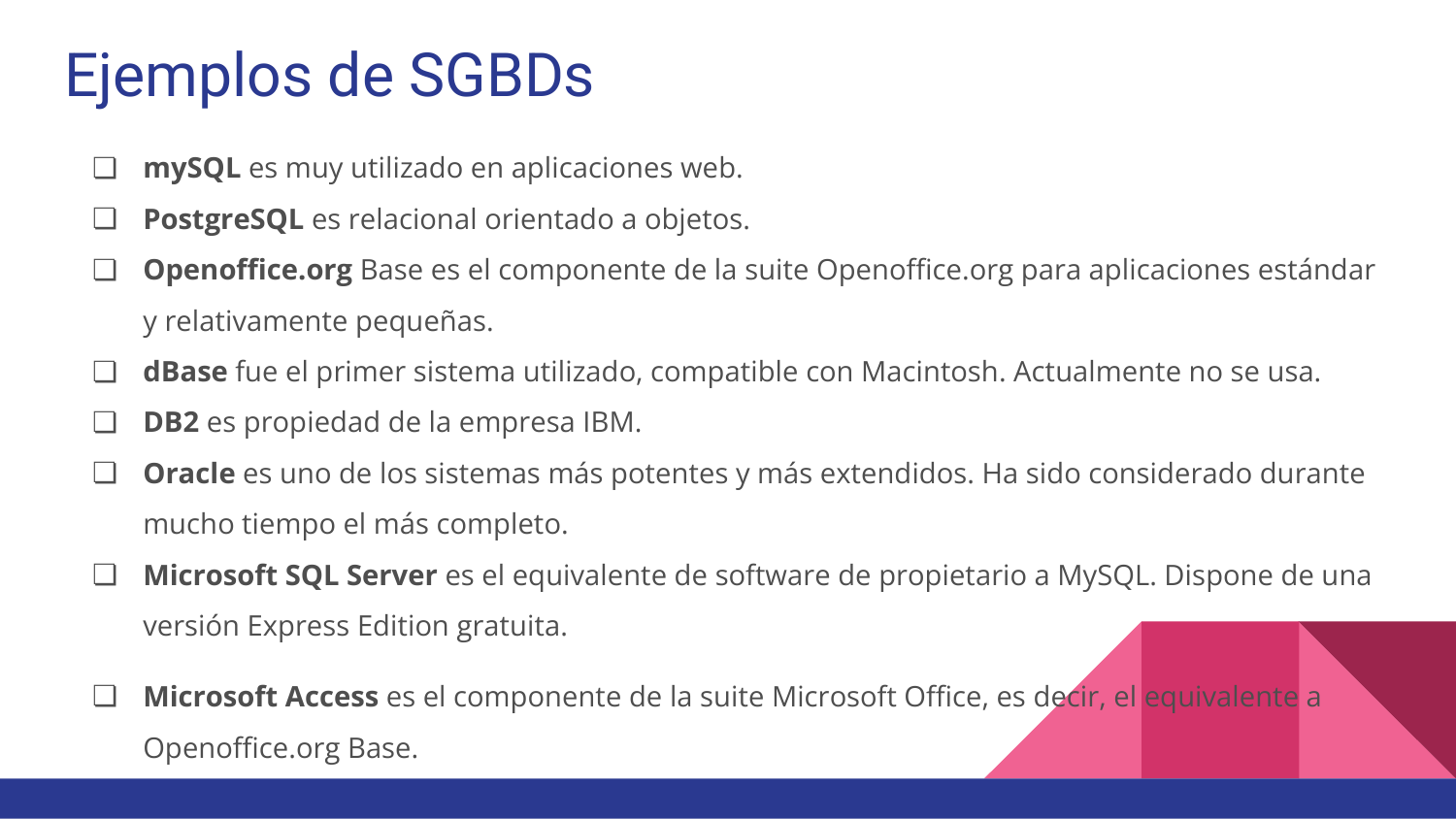

# Ejemplos de SGBDs
mySQL es muy utilizado en aplicaciones web.
PostgreSQL es relacional orientado a objetos.
Openoffice.org Base es el componente de la suite Openoffice.org para aplicaciones estándar y relativamente pequeñas.
dBase fue el primer sistema utilizado, compatible con Macintosh. Actualmente no se usa.
DB2 es propiedad de la empresa IBM.
Oracle es uno de los sistemas más potentes y más extendidos. Ha sido considerado durante mucho tiempo el más completo.
Microsoft SQL Server es el equivalente de software de propietario a MySQL. Dispone de una versión Express Edition gratuita.
Microsoft Access es el componente de la suite Microsoft Office, es decir, el equivalente a Openoffice.org Base.